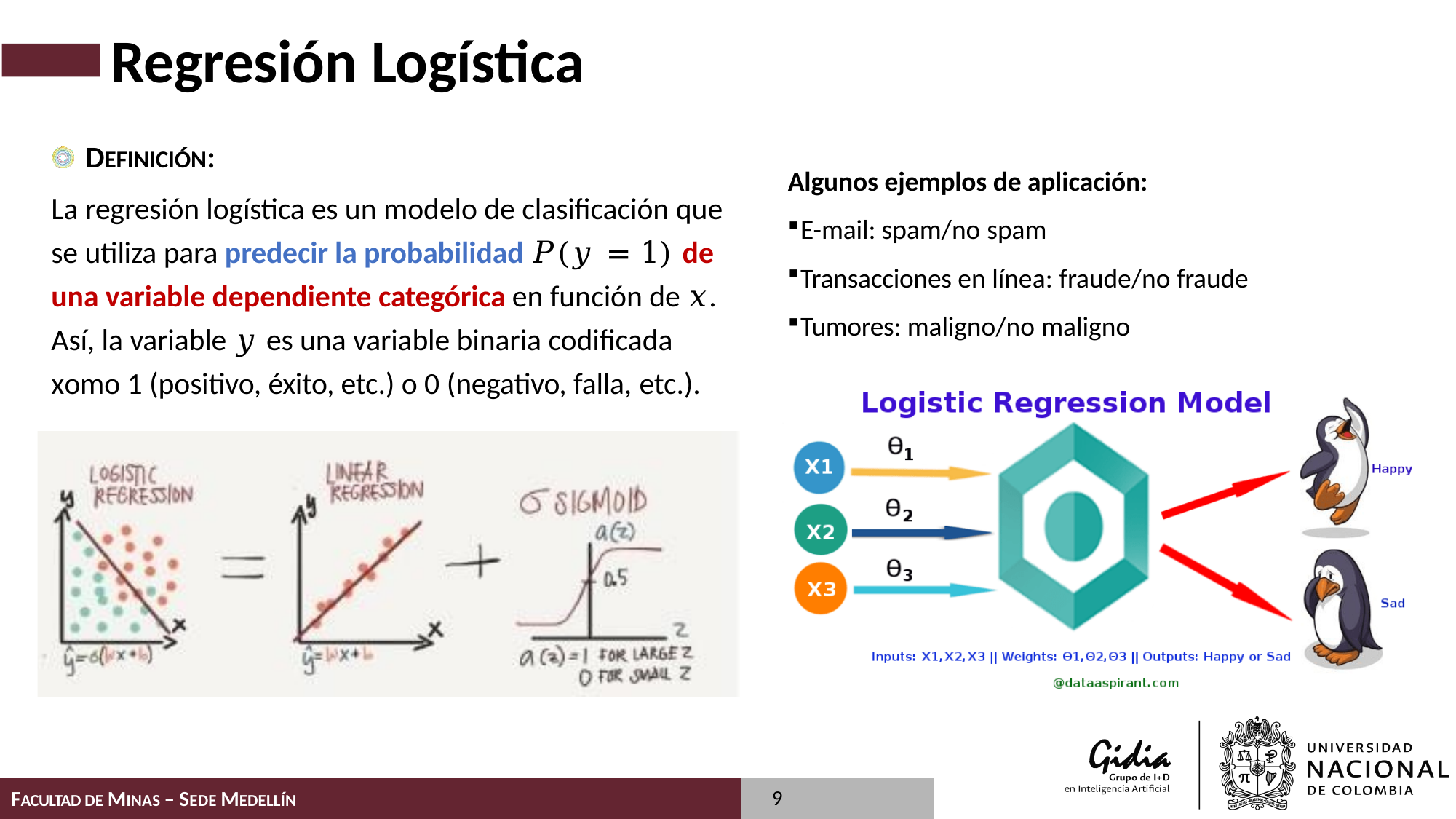

# Regresión Logística
DEFINICIÓN:
La regresión logística es un modelo de clasificación que se utiliza para predecir la probabilidad 𝑃(𝑦 = 1) de una variable dependiente categórica en función de 𝑥. Así, la variable 𝑦 es una variable binaria codificada xomo 1 (positivo, éxito, etc.) o 0 (negativo, falla, etc.).

Algunos ejemplos de aplicación:
E-mail: spam/no spam
Transacciones en línea: fraude/no fraude
Tumores: maligno/no maligno

9
FACULTAD DE MINAS – SEDE MEDELLÍN